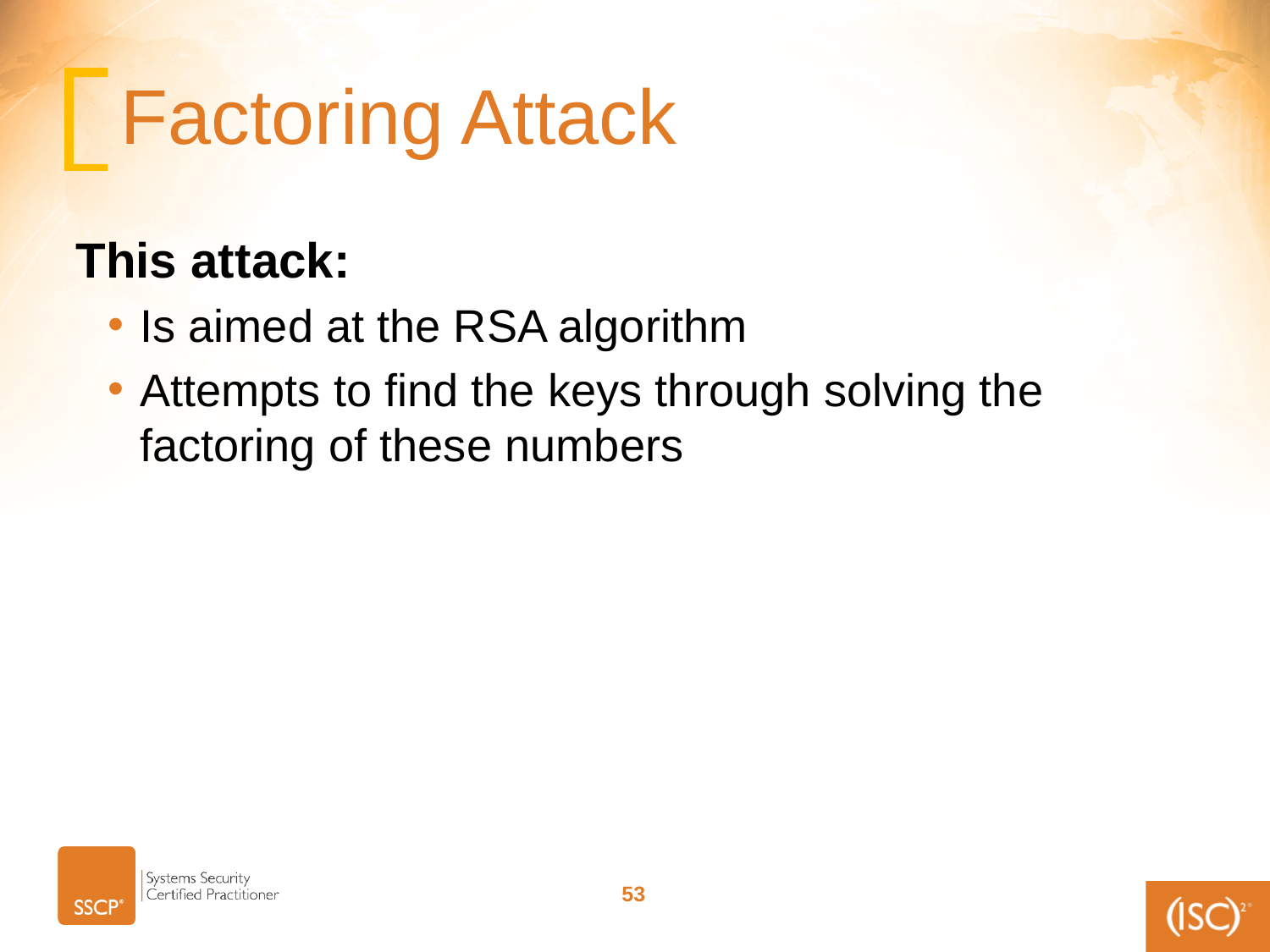

# Factoring Attack
This attack:
Is aimed at the RSA algorithm
Attempts to find the keys through solving the factoring of these numbers